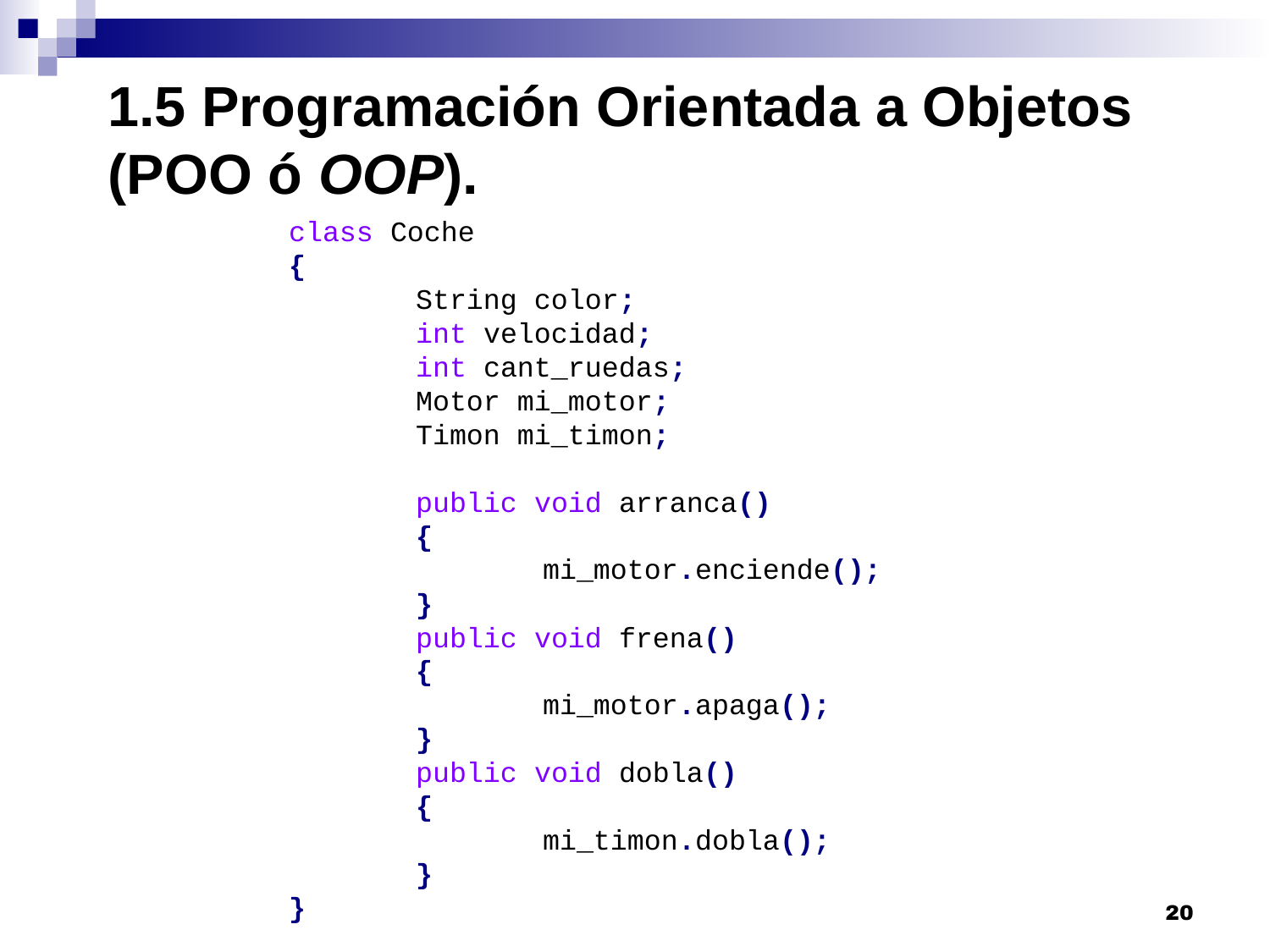

# 1.5 Programación Orientada a Objetos (POO ó OOP).
class Coche
{
	String color;
	int velocidad;
	int cant_ruedas;
	Motor mi_motor;
	Timon mi_timon;

	public void arranca()
	{ 					mi_motor.enciende(); 	}
	public void frena()
	{ 					mi_motor.apaga();
	}
	public void dobla()
	{ 					mi_timon.dobla();
	}
}
20